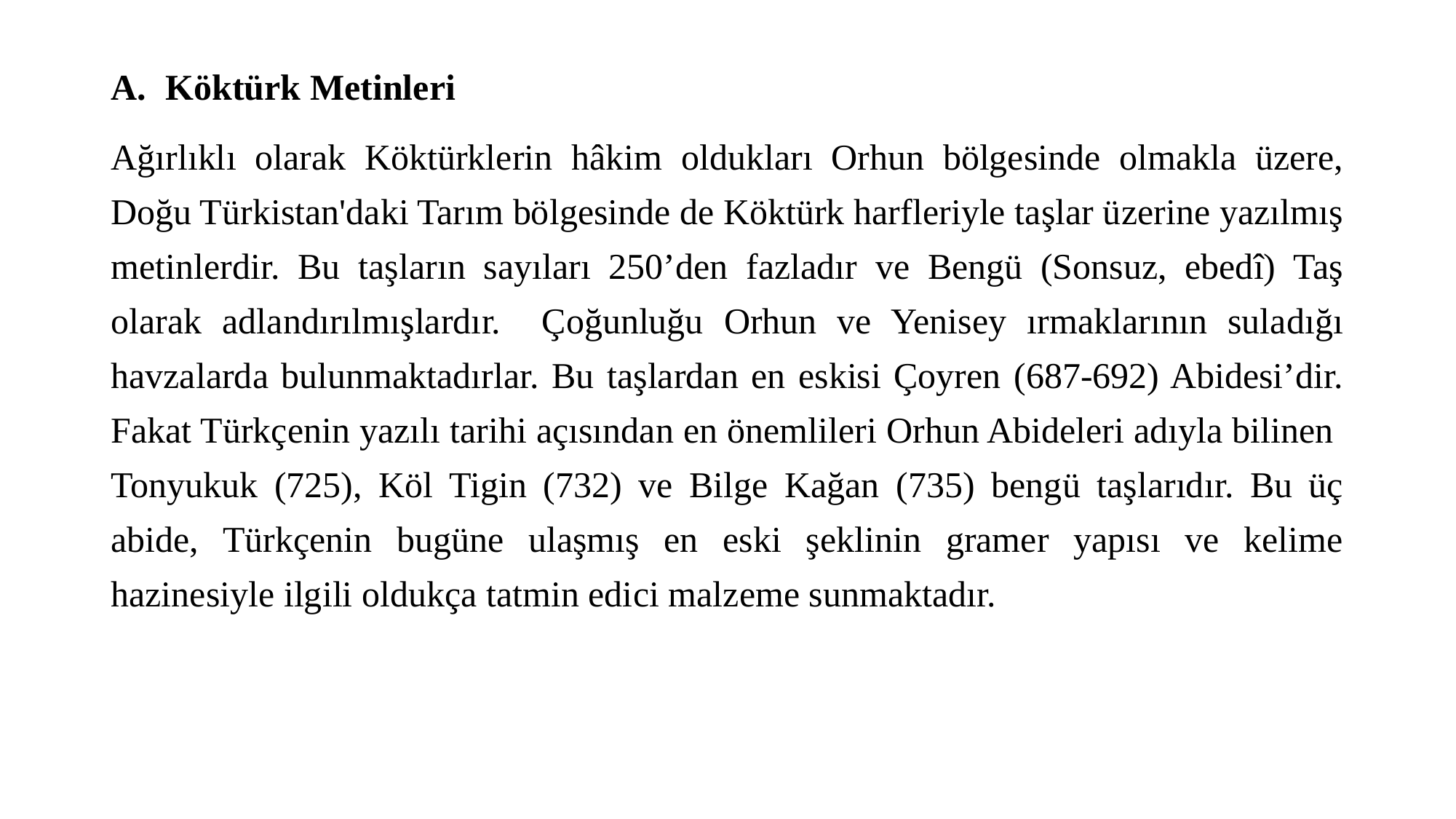

Köktürk Metinleri
Ağırlıklı olarak Köktürklerin hâkim oldukları Orhun bölgesinde olmakla üzere, Doğu Türkistan'daki Tarım bölgesinde de Köktürk harfleriyle taşlar üzerine yazılmış metinlerdir. Bu taşların sayıları 250’den fazladır ve Bengü (Sonsuz, ebedî) Taş olarak adlandırılmışlardır.  Çoğunluğu Orhun ve Yenisey ırmaklarının suladığı havzalarda bulunmaktadırlar. Bu taşlardan en eskisi Çoyren (687-692) Abidesi’dir. Fakat Türkçenin yazılı tarihi açısından en önemlileri Orhun Abideleri adıyla bilinen  Tonyukuk (725), Köl Tigin (732) ve Bilge Kağan (735) bengü taşlarıdır. Bu üç abide, Türkçenin bugüne ulaşmış en eski şeklinin gramer yapısı ve kelime hazinesiyle ilgili oldukça tatmin edici malzeme sunmaktadır.